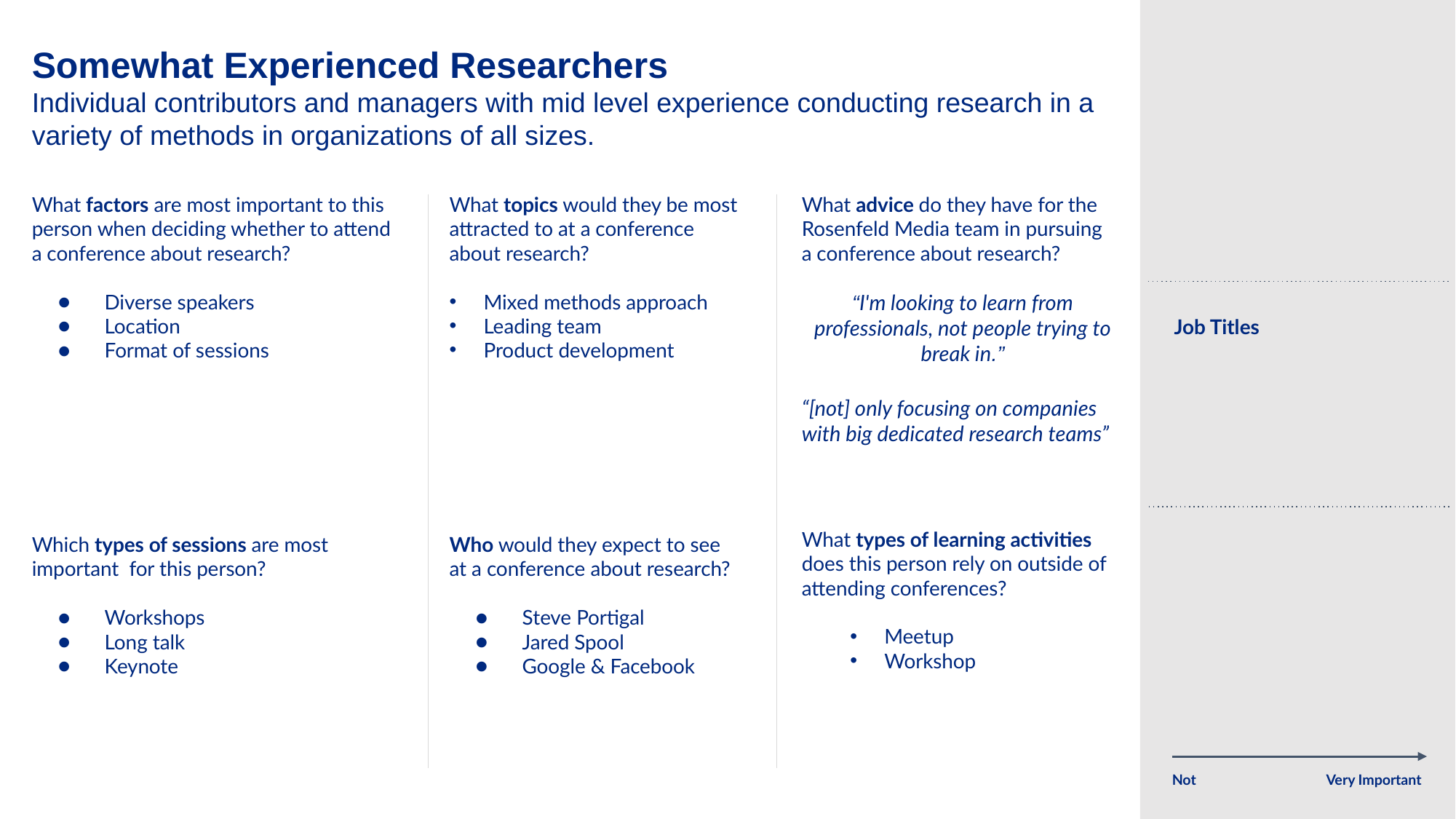

Job Titles

Not
Very Important
Somewhat Experienced Researchers
Individual contributors and managers with mid level experience conducting research in a variety of methods in organizations of all sizes.
What factors are most important to this person when deciding whether to attend a conference about research?

Diverse speakers
Location
Format of sessions

Which types of sessions are most important  for this person?

Workshops
Long talk
Keynote
What topics would they be most attracted to at a conference about research?

Mixed methods approach
Leading team
Product development

Who would they expect to see at a conference about research?

Steve Portigal
Jared Spool
Google & Facebook
What advice do they have for the Rosenfeld Media team in pursuing a conference about research?

“I'm looking to learn from professionals, not people trying to break in.”

“[not] only focusing on companies with big dedicated research teams”

What types of learning activities does this person rely on outside of attending conferences?

Meetup
Workshop